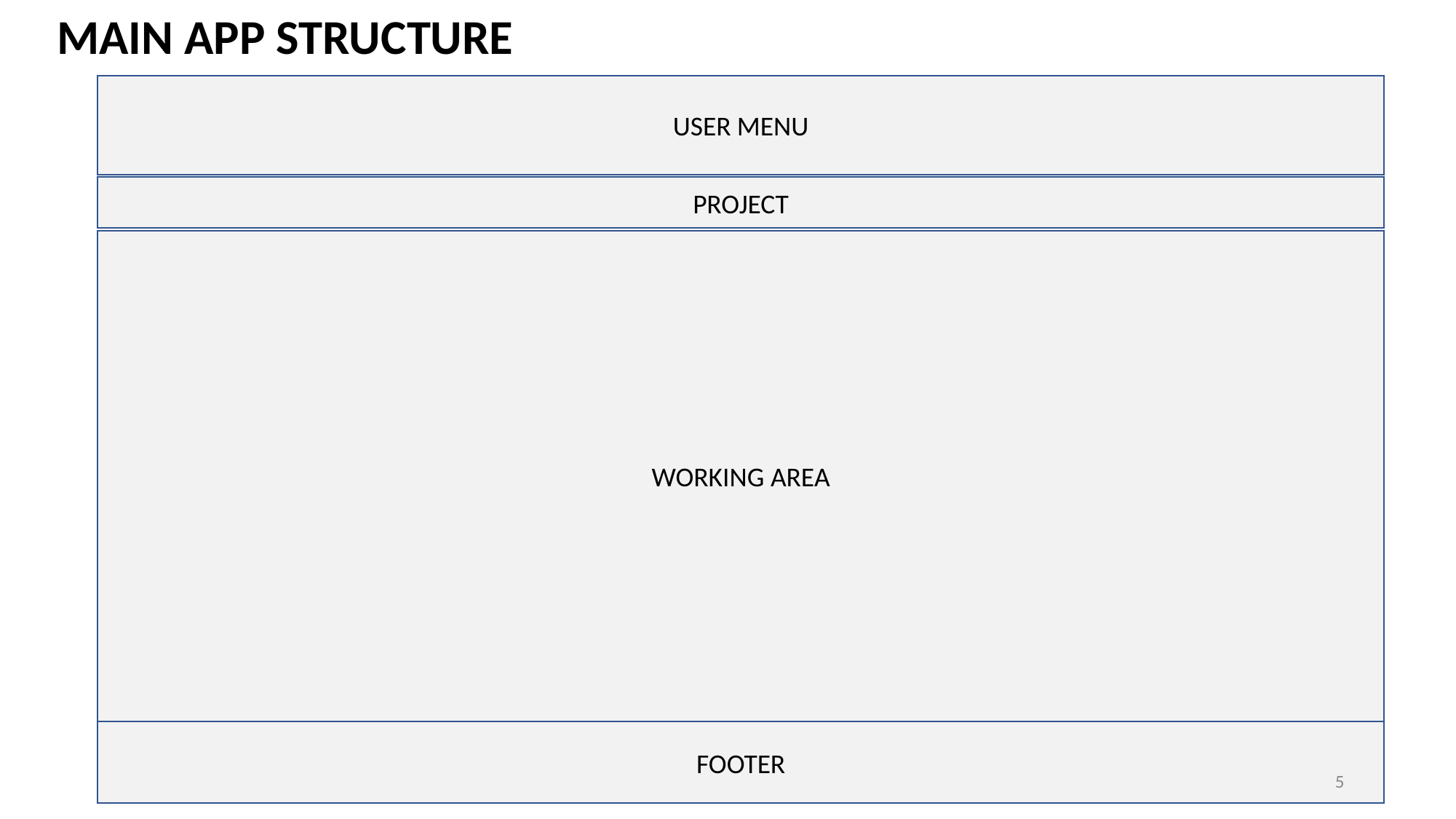

MAIN APP STRUCTURE
USER MENU
PROJECT
WORKING AREA
FOOTER
5